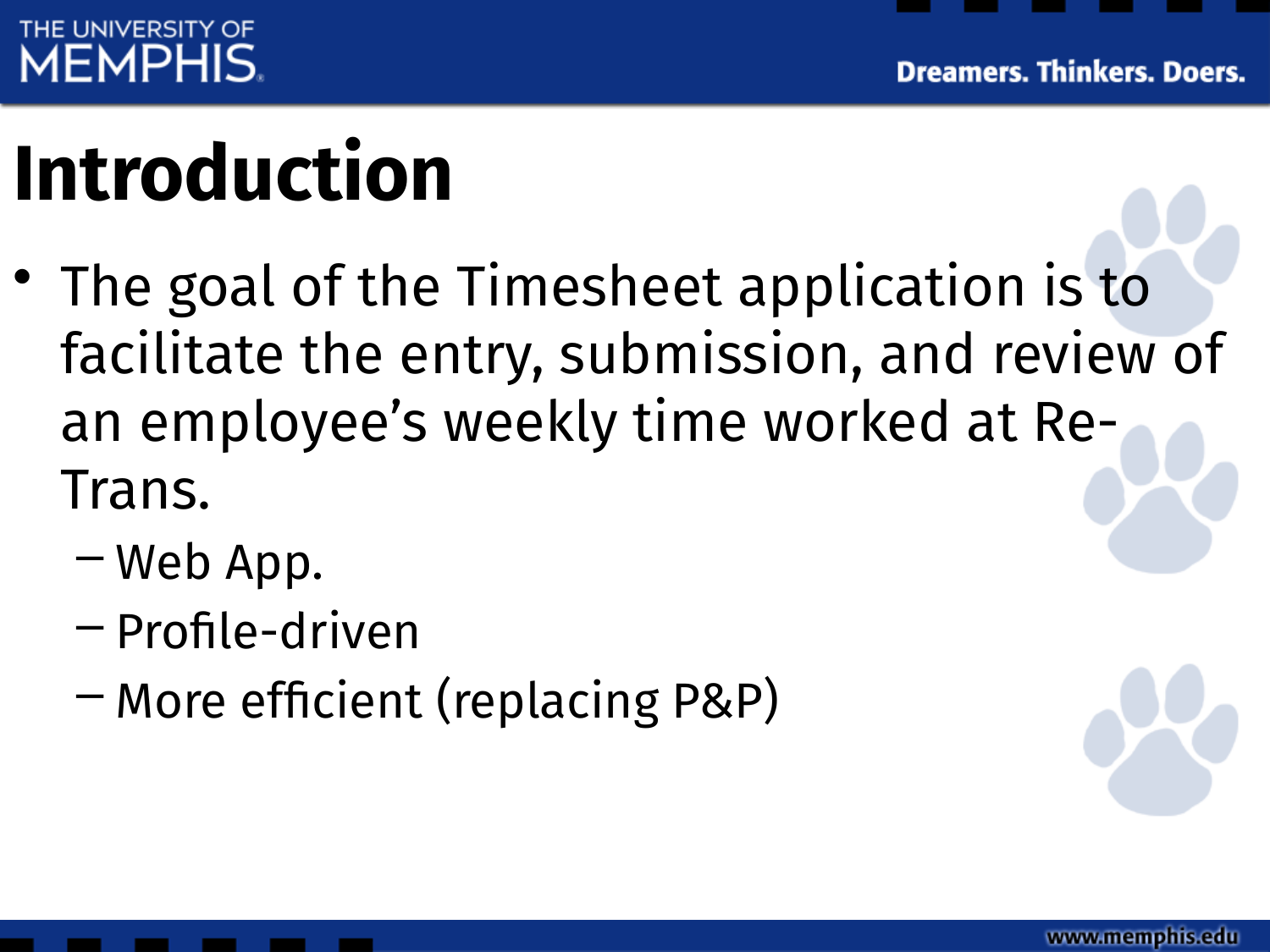

# Introduction
The goal of the Timesheet application is to facilitate the entry, submission, and review of an employee’s weekly time worked at Re-Trans.
Web App.
Profile-driven
More efficient (replacing P&P)